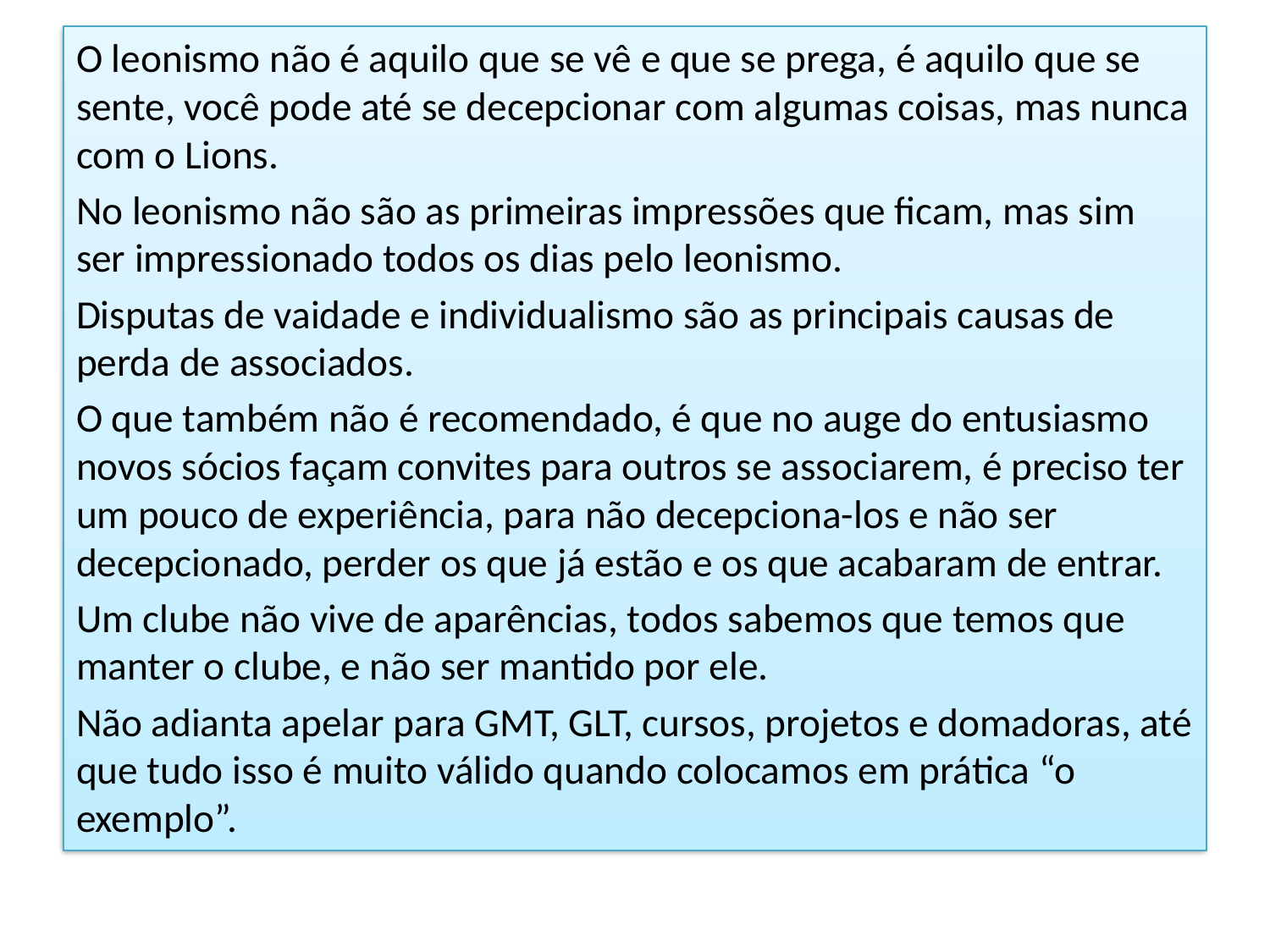

O leonismo não é aquilo que se vê e que se prega, é aquilo que se sente, você pode até se decepcionar com algumas coisas, mas nunca com o Lions.
No leonismo não são as primeiras impressões que ficam, mas sim ser impressionado todos os dias pelo leonismo.
Disputas de vaidade e individualismo são as principais causas de perda de associados.
O que também não é recomendado, é que no auge do entusiasmo novos sócios façam convites para outros se associarem, é preciso ter um pouco de experiência, para não decepciona-los e não ser decepcionado, perder os que já estão e os que acabaram de entrar.
Um clube não vive de aparências, todos sabemos que temos que manter o clube, e não ser mantido por ele.
Não adianta apelar para GMT, GLT, cursos, projetos e domadoras, até que tudo isso é muito válido quando colocamos em prática “o exemplo”.